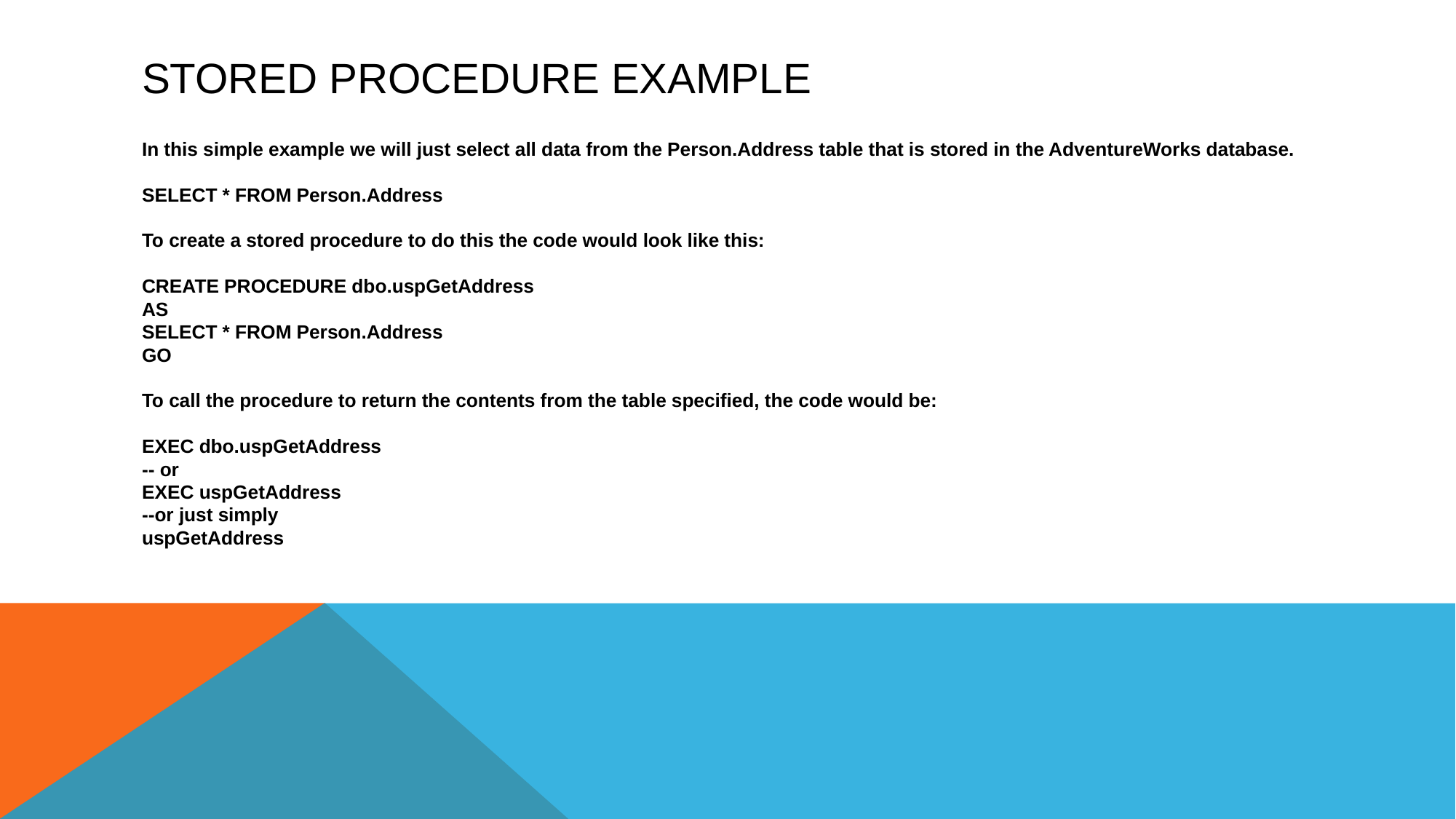

# Stored procedure example
In this simple example we will just select all data from the Person.Address table that is stored in the AdventureWorks database.

SELECT * FROM Person.Address

To create a stored procedure to do this the code would look like this:

CREATE PROCEDURE dbo.uspGetAddress
AS
SELECT * FROM Person.Address
GO

To call the procedure to return the contents from the table specified, the code would be:

EXEC dbo.uspGetAddress
-- or
EXEC uspGetAddress
--or just simply
uspGetAddress